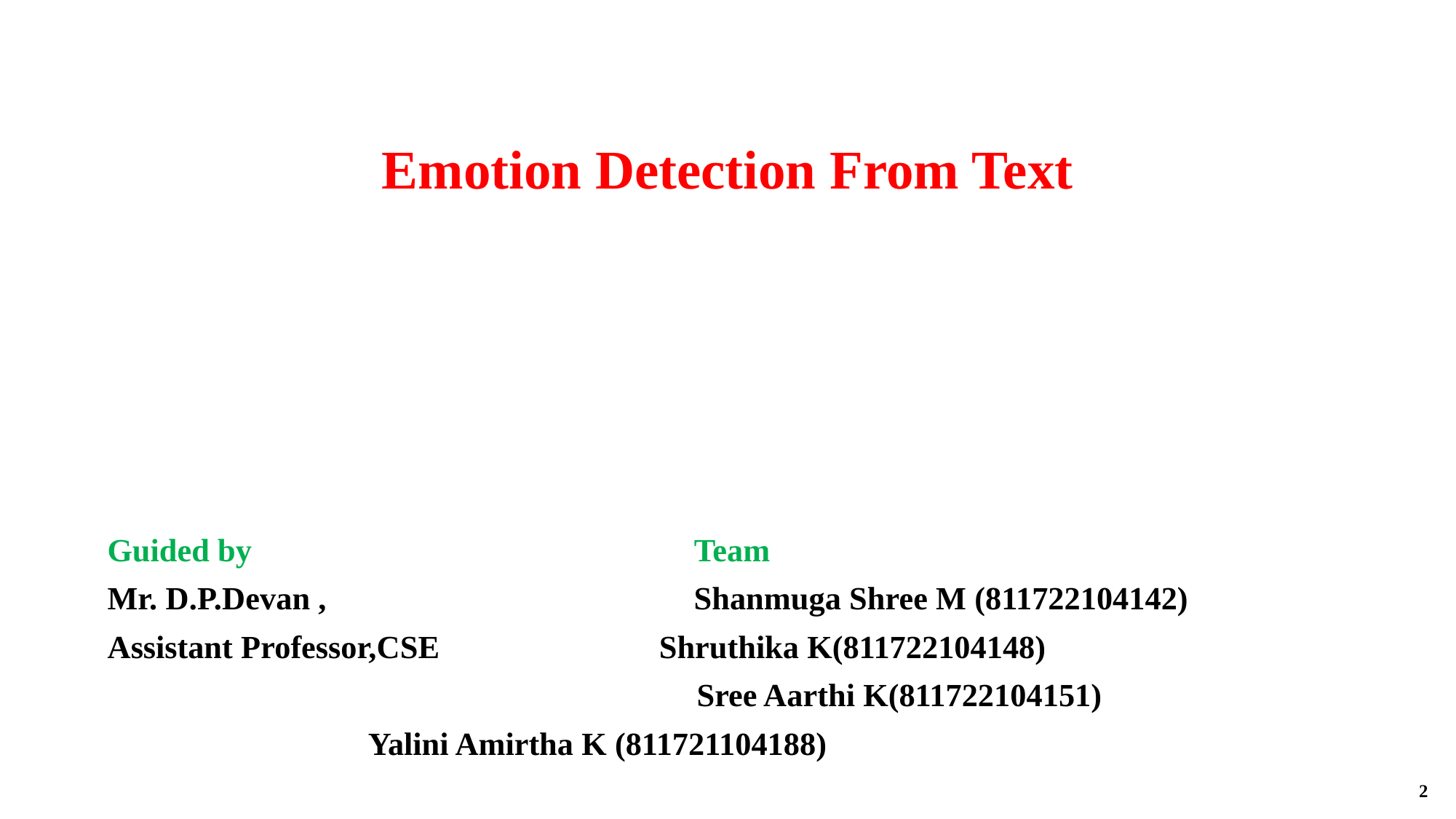

Emotion Detection From Text
Guided by                                                      Team
Mr. D.P.Devan ,                                             Shanmuga Shree M (811722104142)
Assistant Professor,CSE	                    Shruthika K(811722104148)
                                                                        Sree Aarthi K(811722104151)
				                    Yalini Amirtha K (811721104188)
2